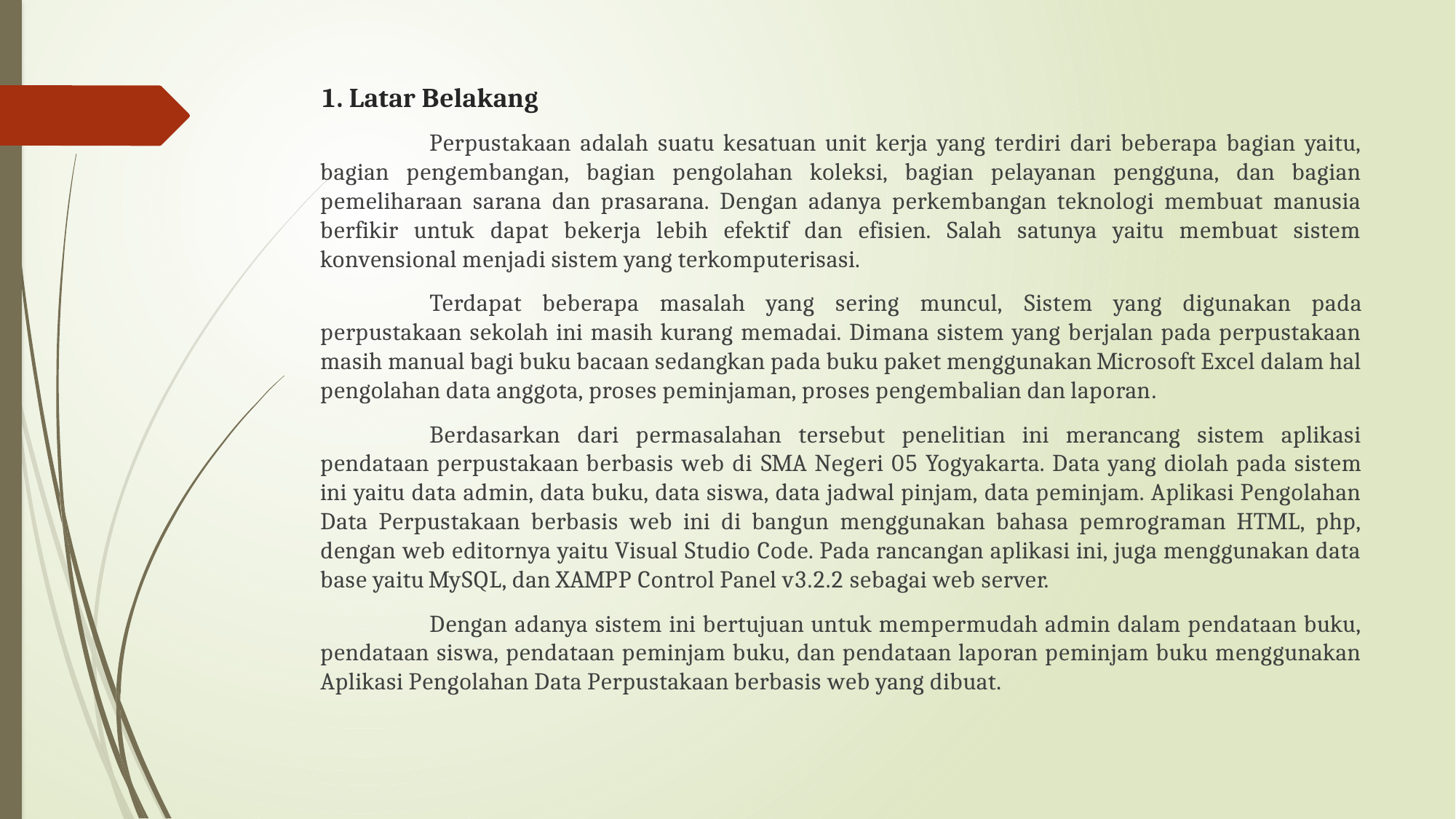

# 1. Latar Belakang
	Perpustakaan adalah suatu kesatuan unit kerja yang terdiri dari beberapa bagian yaitu, bagian pengembangan, bagian pengolahan koleksi, bagian pelayanan pengguna, dan bagian pemeliharaan sarana dan prasarana. Dengan adanya perkembangan teknologi membuat manusia berfikir untuk dapat bekerja lebih efektif dan efisien. Salah satunya yaitu membuat sistem konvensional menjadi sistem yang terkomputerisasi.
	Terdapat beberapa masalah yang sering muncul, Sistem yang digunakan pada perpustakaan sekolah ini masih kurang memadai. Dimana sistem yang berjalan pada perpustakaan masih manual bagi buku bacaan sedangkan pada buku paket menggunakan Microsoft Excel dalam hal pengolahan data anggota, proses peminjaman, proses pengembalian dan laporan.
	Berdasarkan dari permasalahan tersebut penelitian ini merancang sistem aplikasi pendataan perpustakaan berbasis web di SMA Negeri 05 Yogyakarta. Data yang diolah pada sistem ini yaitu data admin, data buku, data siswa, data jadwal pinjam, data peminjam. Aplikasi Pengolahan Data Perpustakaan berbasis web ini di bangun menggunakan bahasa pemrograman HTML, php, dengan web editornya yaitu Visual Studio Code. Pada rancangan aplikasi ini, juga menggunakan data base yaitu MySQL, dan XAMPP Control Panel v3.2.2 sebagai web server.
	Dengan adanya sistem ini bertujuan untuk mempermudah admin dalam pendataan buku, pendataan siswa, pendataan peminjam buku, dan pendataan laporan peminjam buku menggunakan Aplikasi Pengolahan Data Perpustakaan berbasis web yang dibuat.